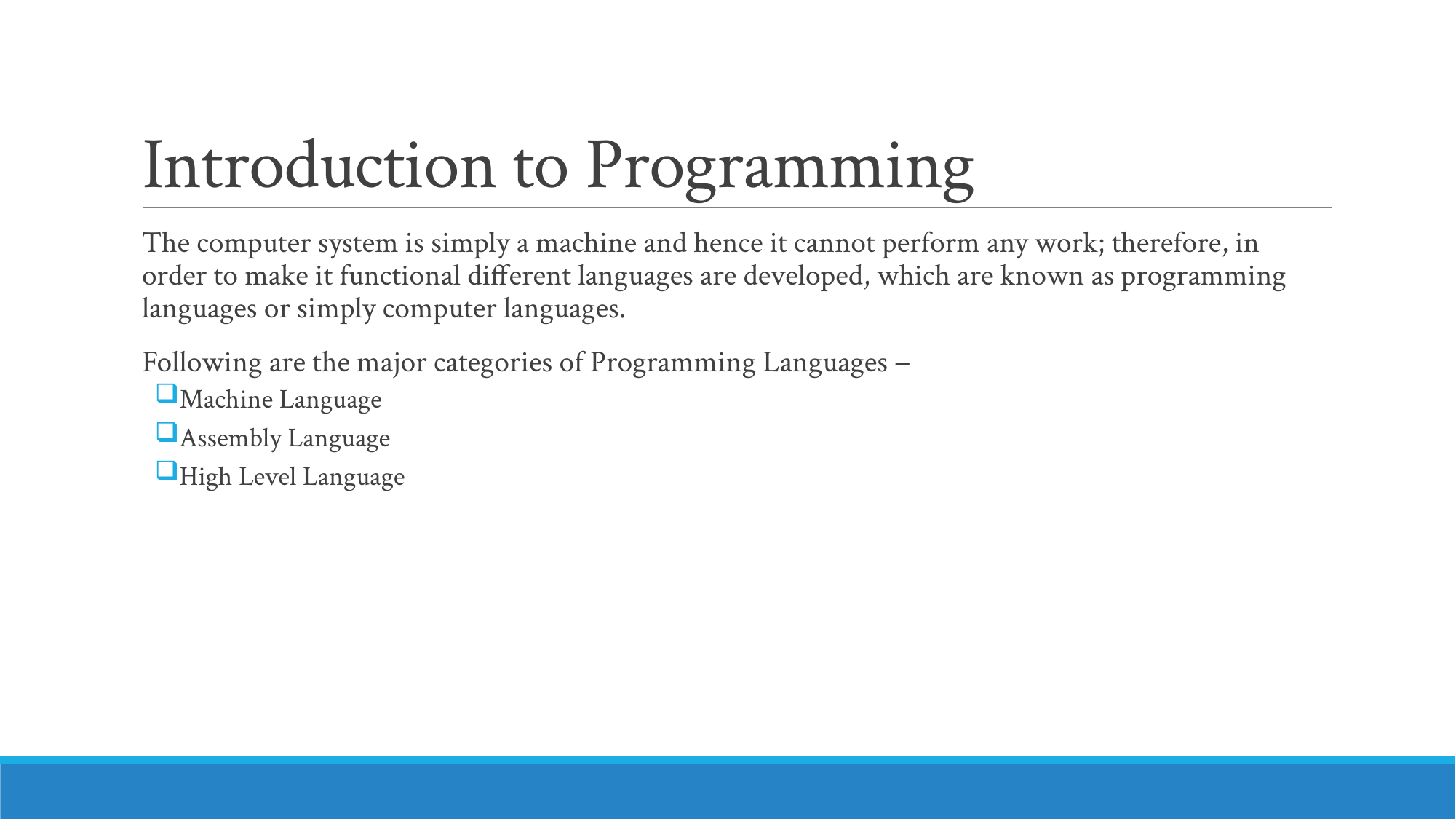

# Introduction to Programming
The computer system is simply a machine and hence it cannot perform any work; therefore, in order to make it functional different languages are developed, which are known as programming languages or simply computer languages.
Following are the major categories of Programming Languages −
Machine Language
Assembly Language
High Level Language